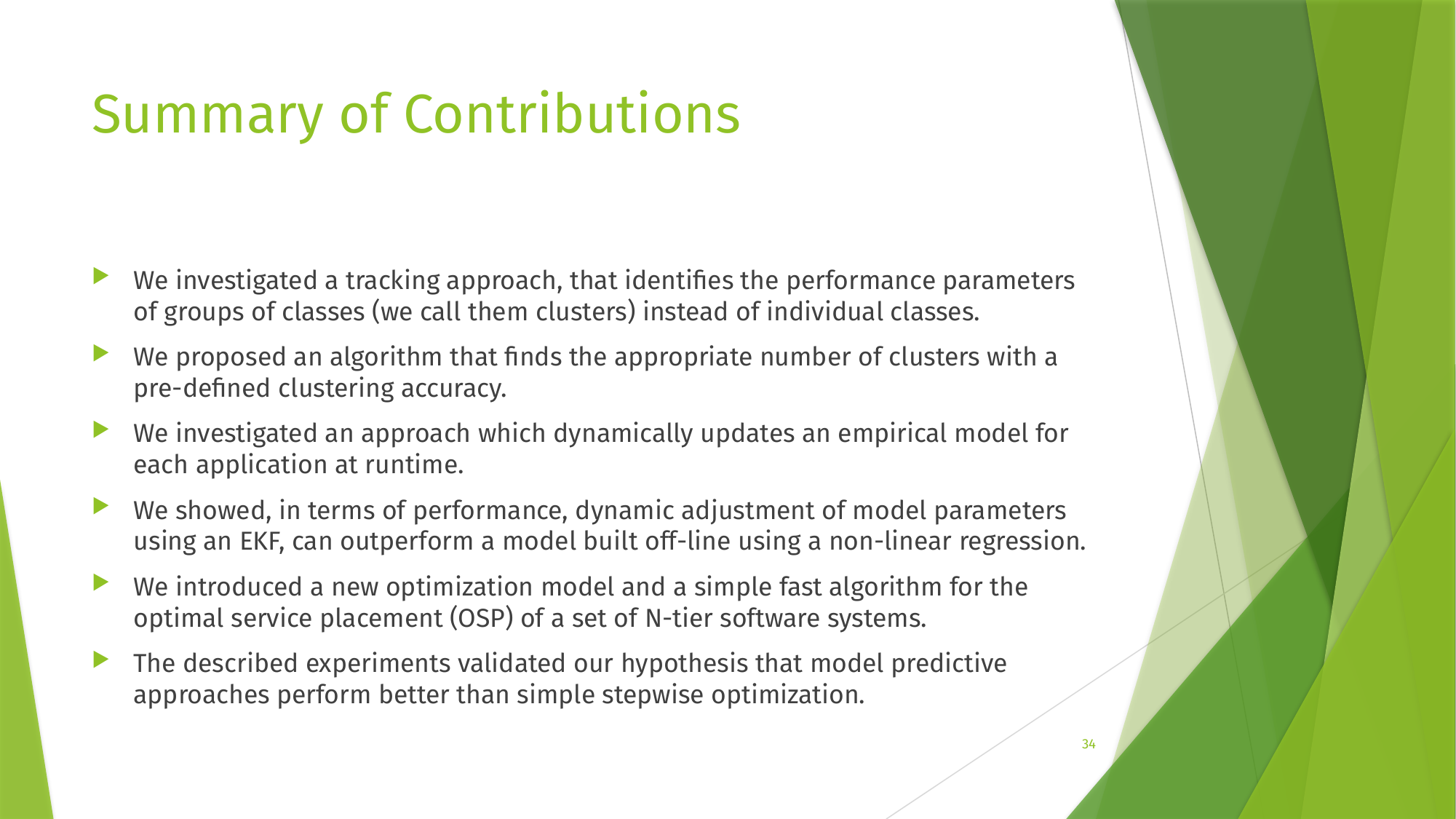

# Summary of Contributions
We investigated a tracking approach, that identifies the performance parameters of groups of classes (we call them clusters) instead of individual classes.
We proposed an algorithm that finds the appropriate number of clusters with a pre-defined clustering accuracy.
We investigated an approach which dynamically updates an empirical model for each application at runtime.
We showed, in terms of performance, dynamic adjustment of model parameters using an EKF, can outperform a model built off-line using a non-linear regression.
We introduced a new optimization model and a simple fast algorithm for the optimal service placement (OSP) of a set of N-tier software systems.
The described experiments validated our hypothesis that model predictive approaches perform better than simple stepwise optimization.

34